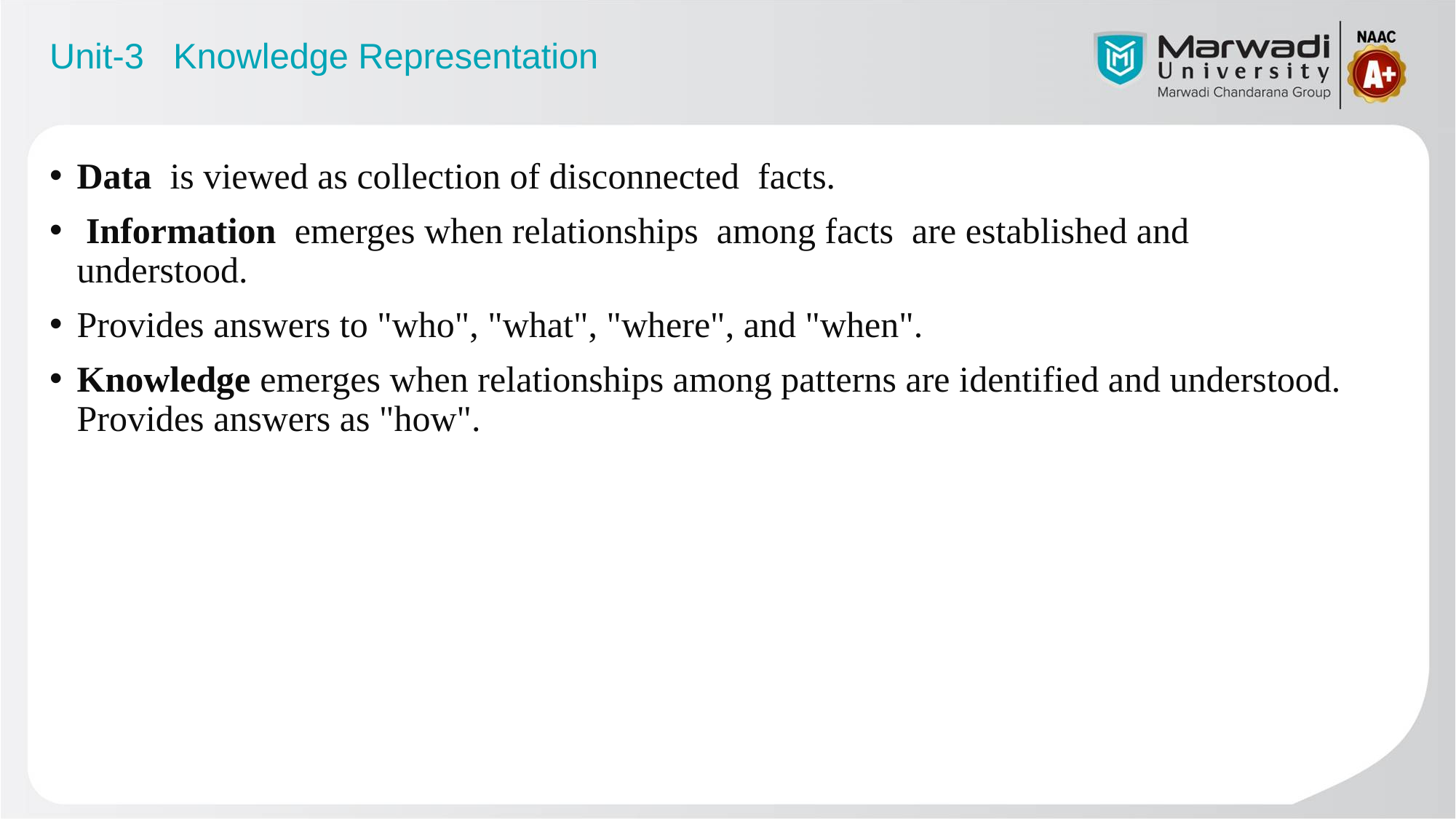

Unit-3   Knowledge Representation

Data  is viewed as collection of disconnected  facts.
 Information  emerges when relationships  among facts  are established and understood.
Provides answers to "who", "what", "where", and "when".
Knowledge emerges when relationships among patterns are identified and understood. Provides answers as "how".